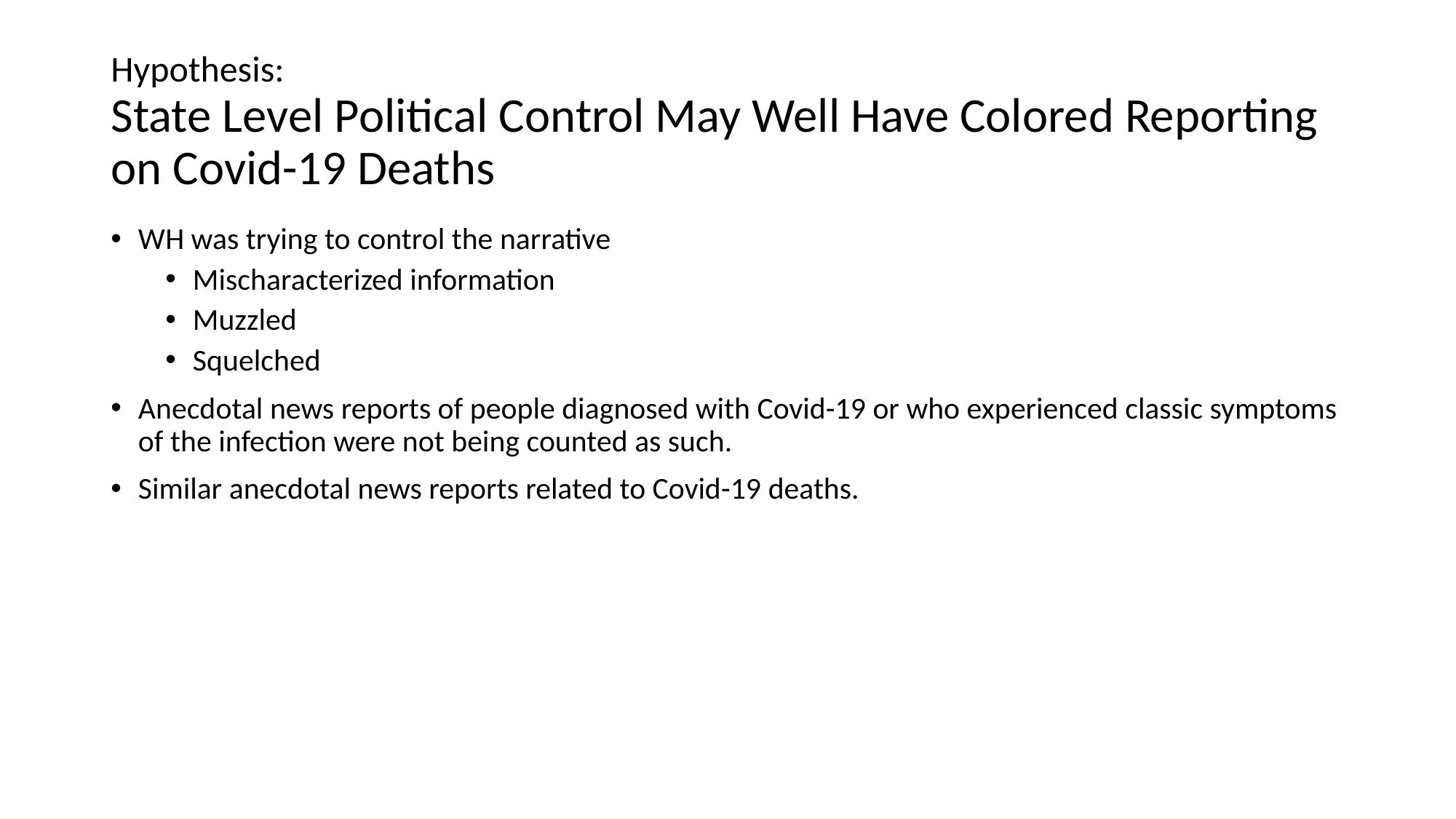

# Hypothesis: State Level Political Control May Well Have Colored Reporting on Covid-19 Deaths
WH was trying to control the narrative
Mischaracterized information
Muzzled
Squelched
Anecdotal news reports of people diagnosed with Covid-19 or who experienced classic symptoms of the infection were not being counted as such.
Similar anecdotal news reports related to Covid-19 deaths.